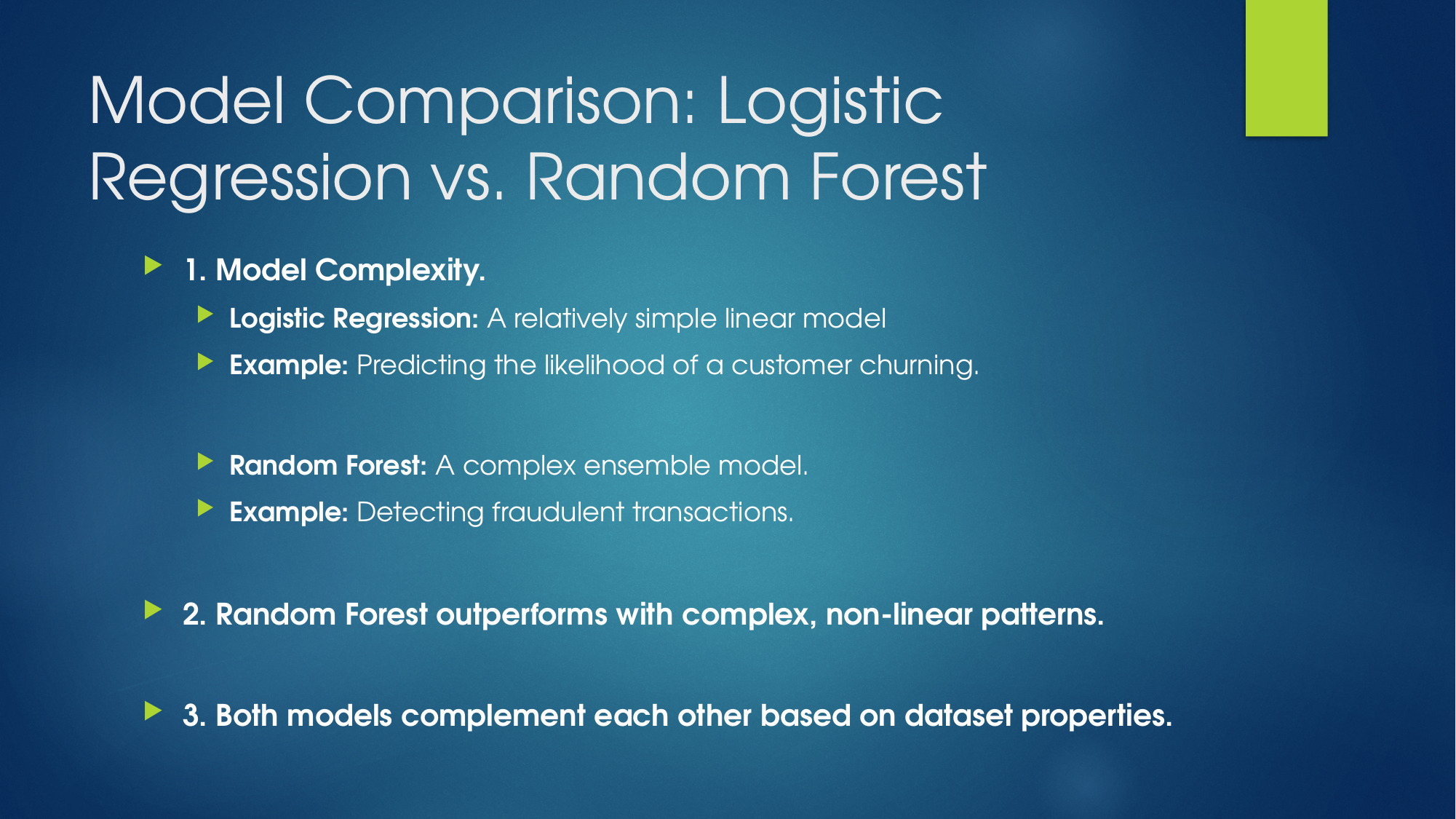

# Model Comparison: Logistic Regression vs. Random Forest
1. Model Complexity.
Logistic Regression: A relatively simple linear model
Example: Predicting the likelihood of a customer churning.

Random Forest: A complex ensemble model.
Example: Detecting fraudulent transactions.

2. Random Forest outperforms with complex, non-linear patterns.

3. Both models complement each other based on dataset properties.